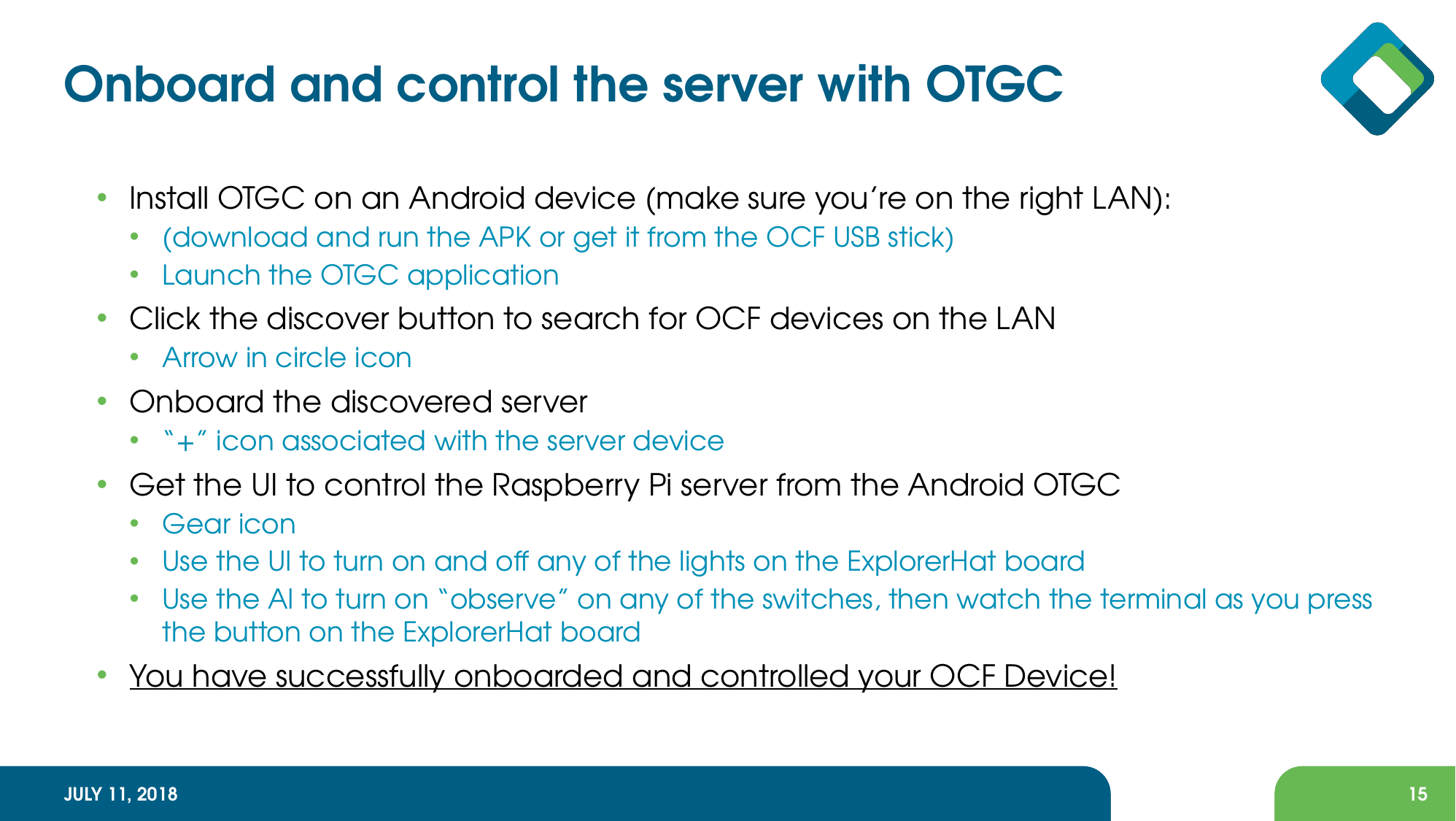

# Onboard and control the server with OTGC
Install OTGC on an Android device (make sure you’re on the right LAN):
(download and run the APK or get it from the OCF USB stick)
Launch the OTGC application
Click the discover button to search for OCF devices on the LAN
Arrow in circle icon
Onboard the discovered server
“+” icon associated with the server device
Get the UI to control the Raspberry Pi server from the Android OTGC
Gear icon
Use the UI to turn on and off any of the lights on the ExplorerHat board
Use the AI to turn on “observe” on any of the switches, then watch the terminal as you press the button on the ExplorerHat board
You have successfully onboarded and controlled your OCF Device!
July 11, 2018
15